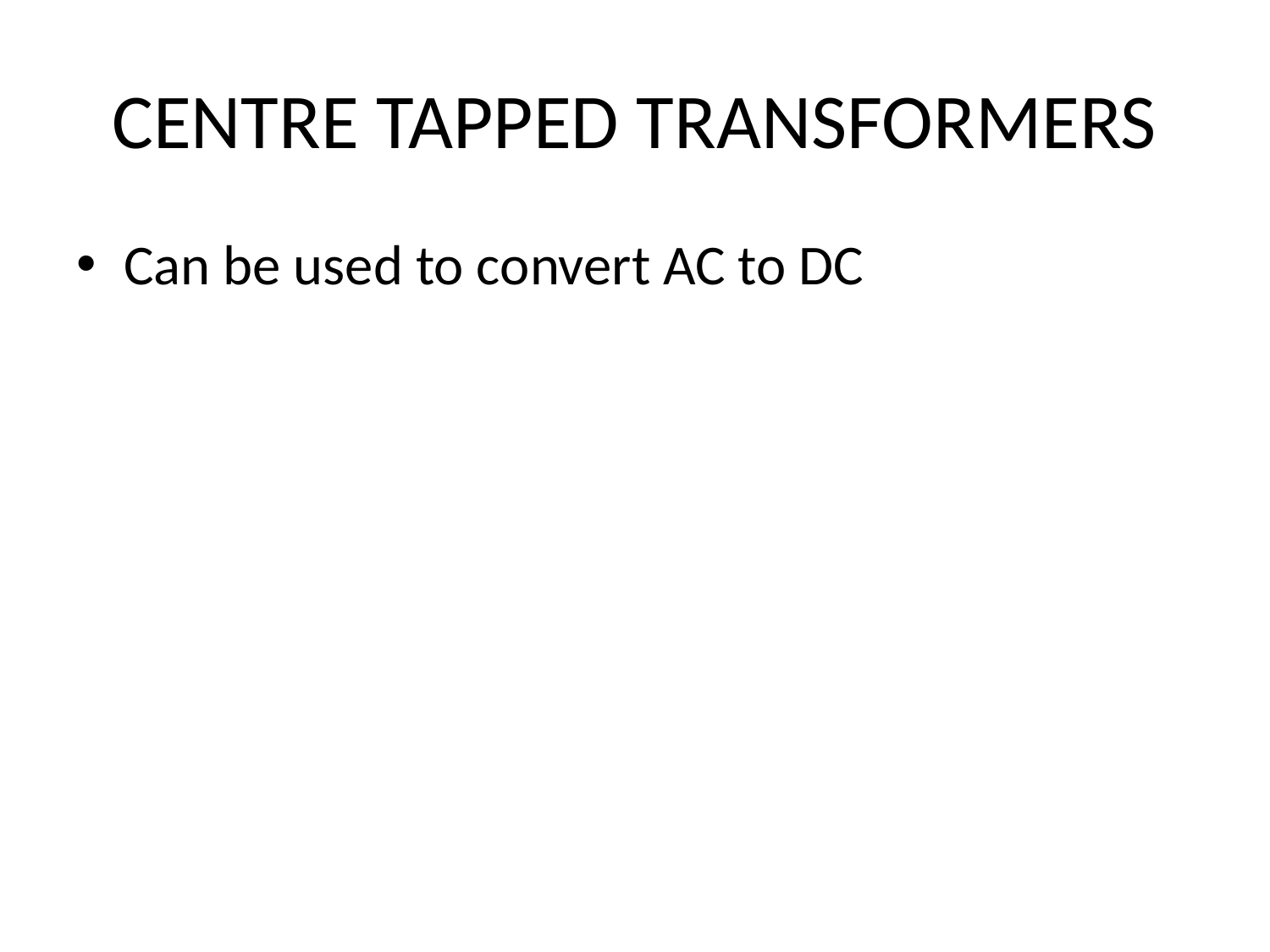

# CENTRE TAPPED TRANSFORMERS
Can be used to convert AC to DC